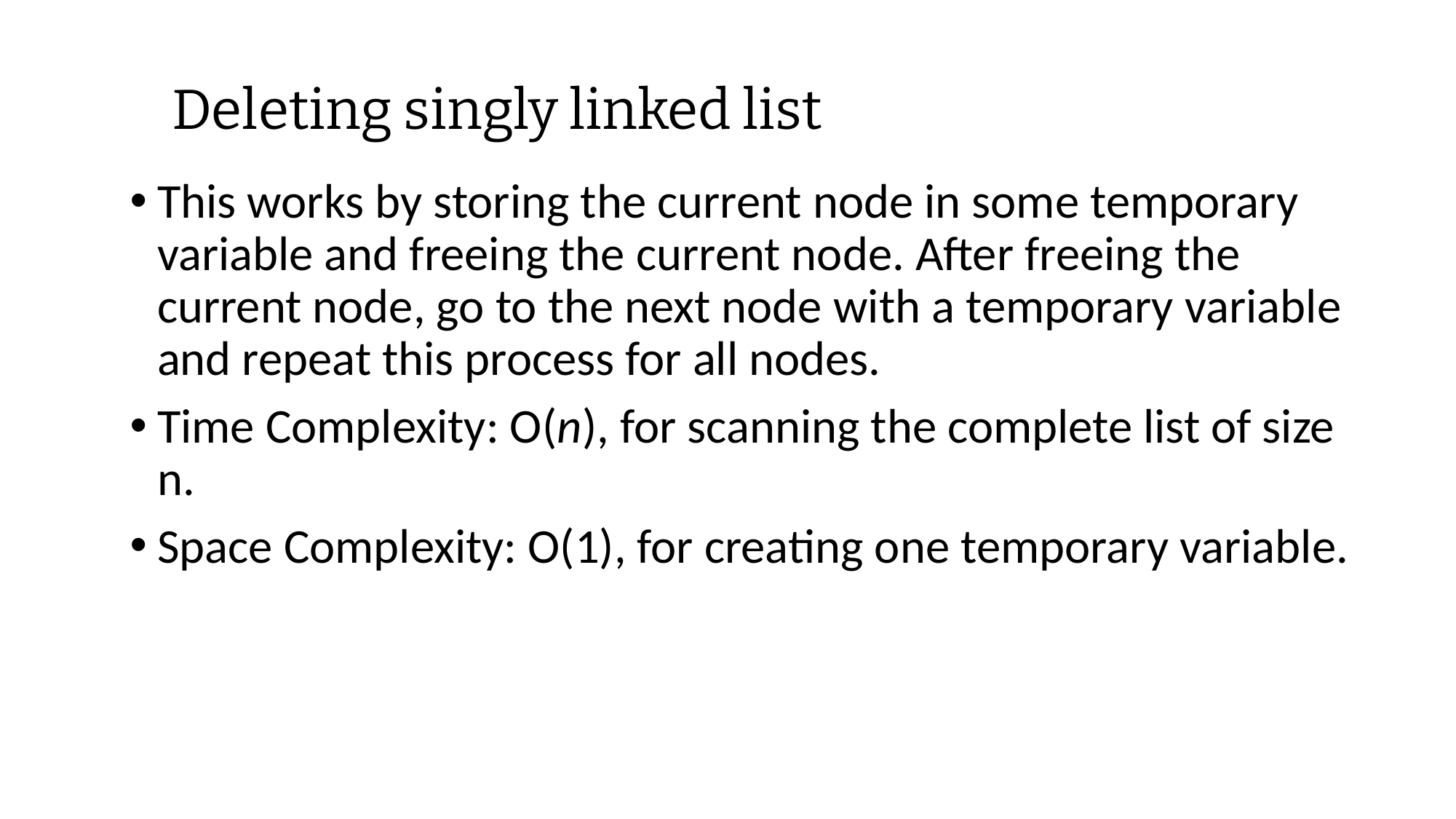

# Deleting singly linked list
This works by storing the current node in some temporary variable and freeing the current node. After freeing the current node, go to the next node with a temporary variable and repeat this process for all nodes.
Time Complexity: O(n), for scanning the complete list of size n.
Space Complexity: O(1), for creating one temporary variable.